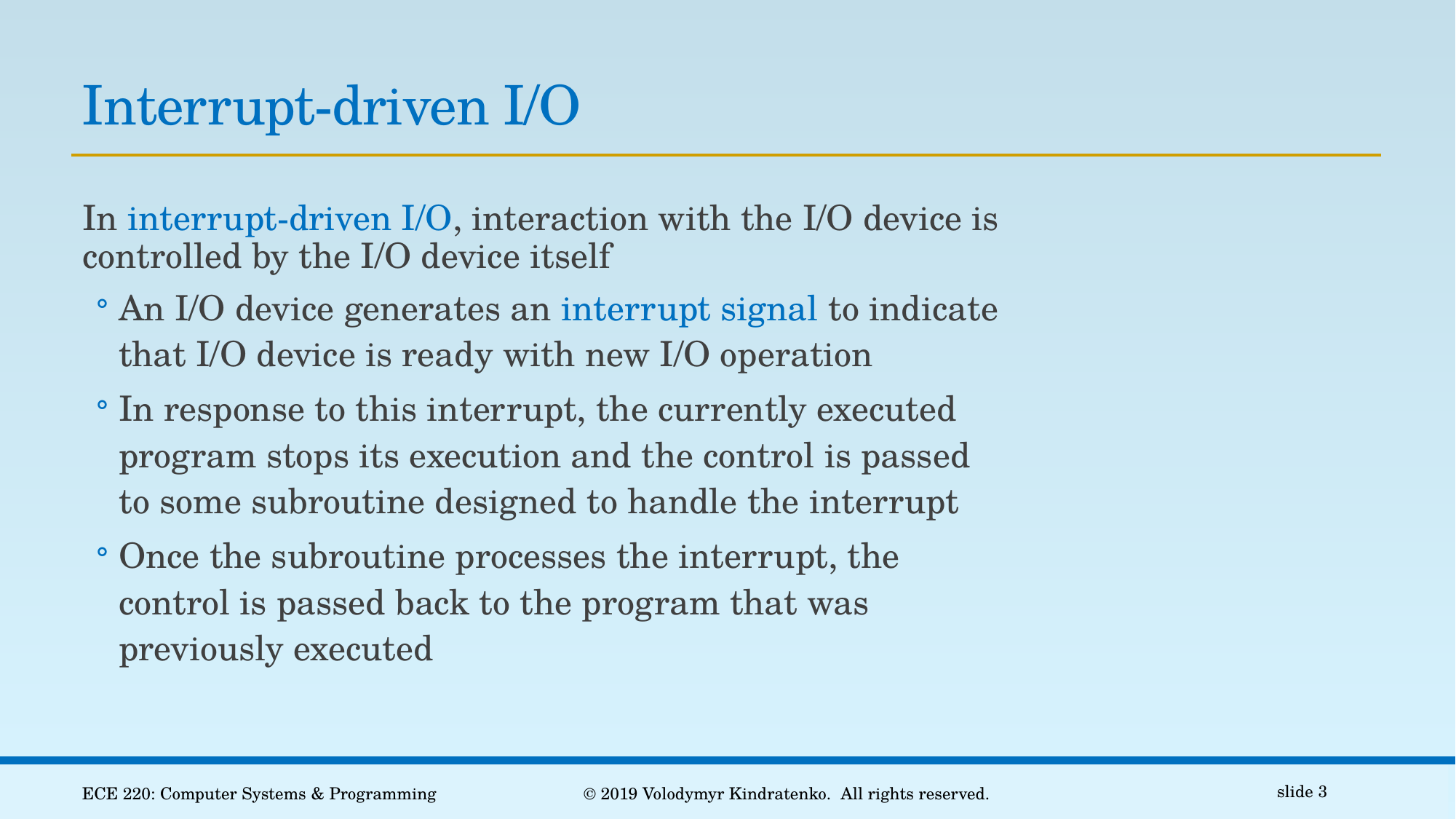

# Interrupt-driven I/O
In interrupt-driven I/O, interaction with the I/O device is controlled by the I/O device itself
An I/O device generates an interrupt signal to indicate that I/O device is ready with new I/O operation
In response to this interrupt, the currently executed program stops its execution and the control is passed to some subroutine designed to handle the interrupt
Once the subroutine processes the interrupt, the control is passed back to the program that was previously executed
ECE 220: Computer Systems & Programming
© 2019 Volodymyr Kindratenko.  All rights reserved.
slide 3